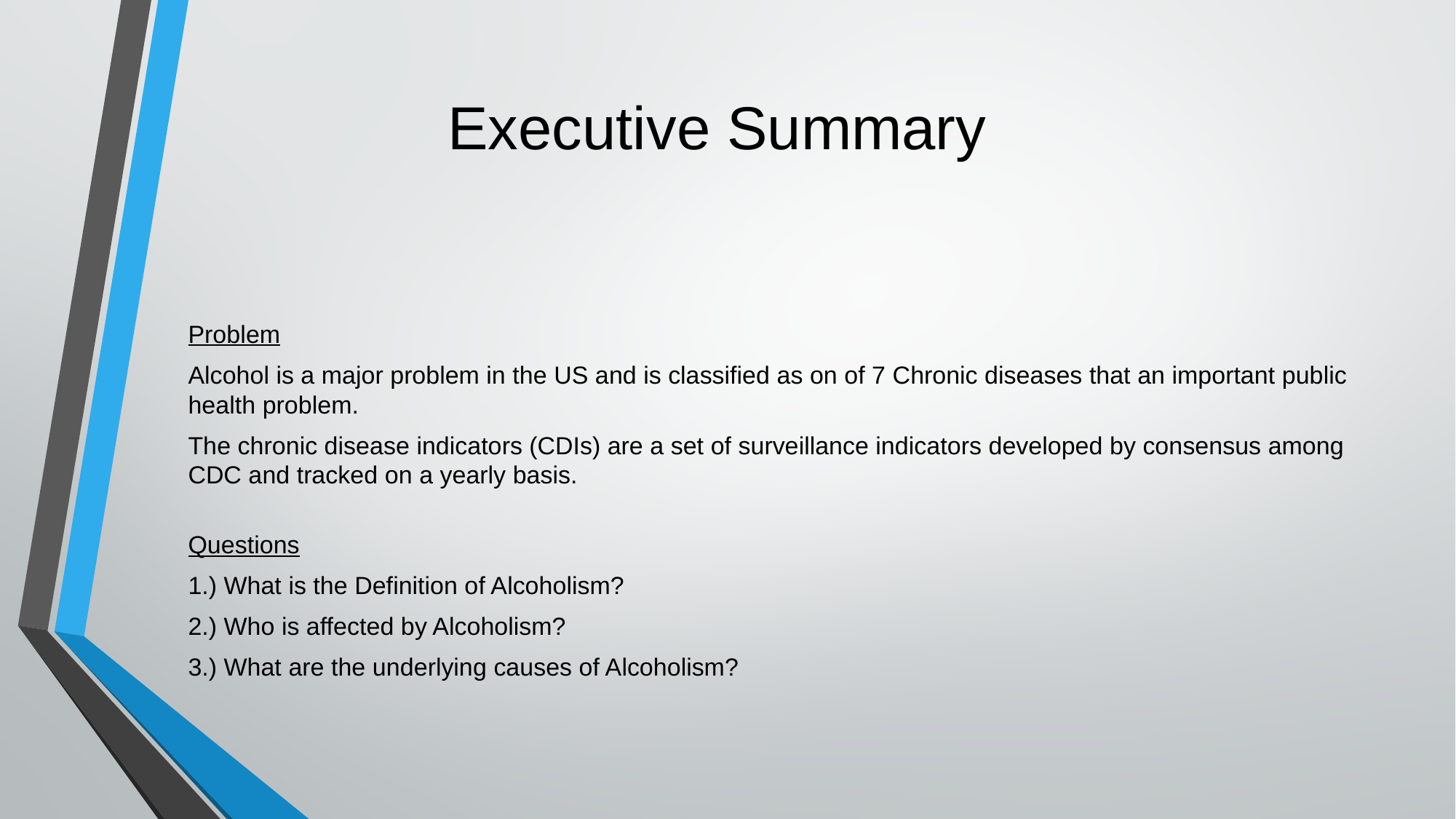

# Executive Summary

Problem
Alcohol is a major problem in the US and is classified as on of 7 Chronic diseases that an important public health problem.
The chronic disease indicators (CDIs) are a set of surveillance indicators developed by consensus among CDC and tracked on a yearly basis.

Questions
1.) What is the Definition of Alcoholism?
2.) Who is affected by Alcoholism?
3.) What are the underlying causes of Alcoholism?